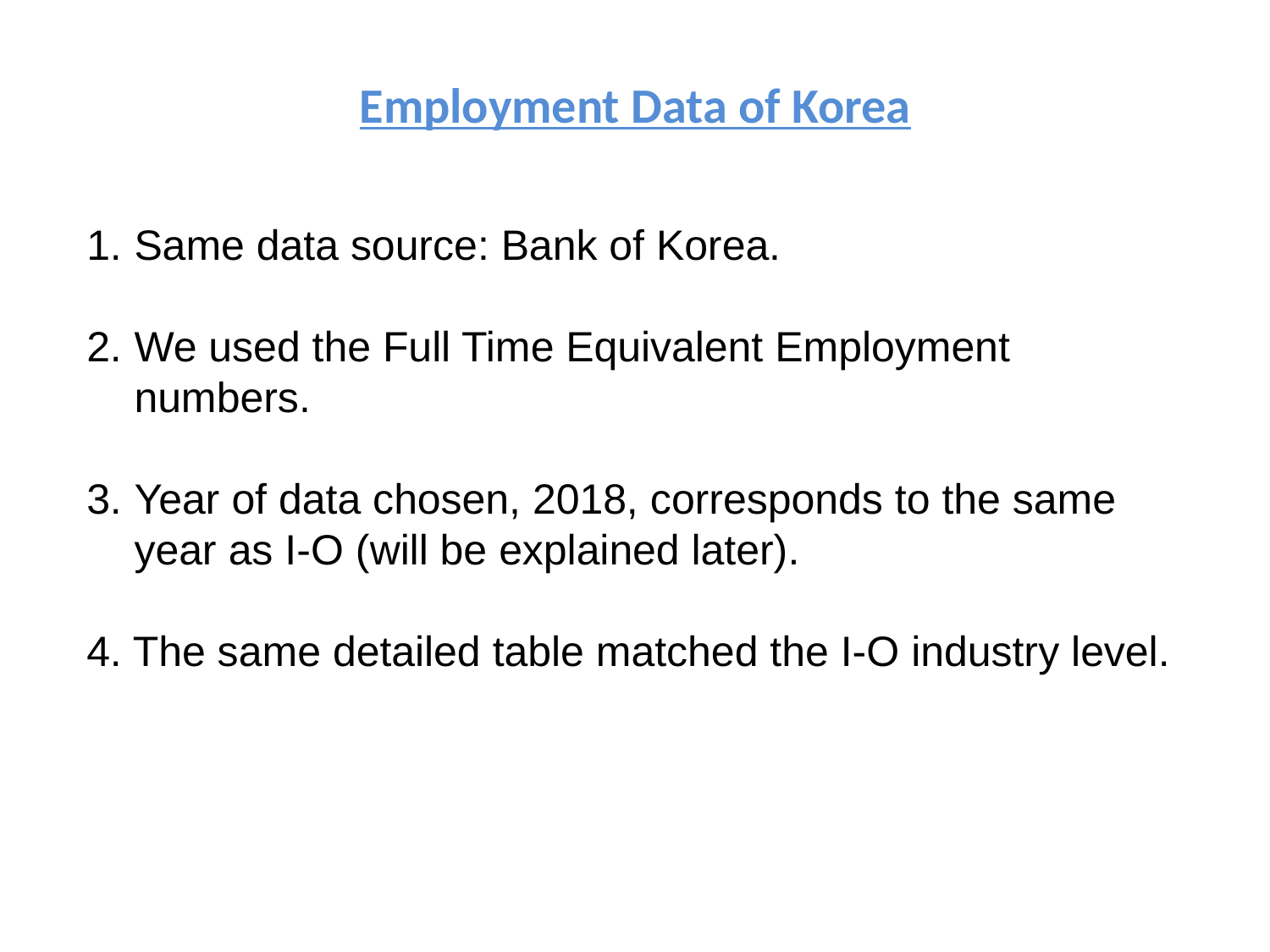

# Employment Data of Korea
Same data source: Bank of Korea.

We used the Full Time Equivalent Employment numbers.

Year of data chosen, 2018, corresponds to the same year as I-O (will be explained later).

4. The same detailed table matched the I-O industry level.